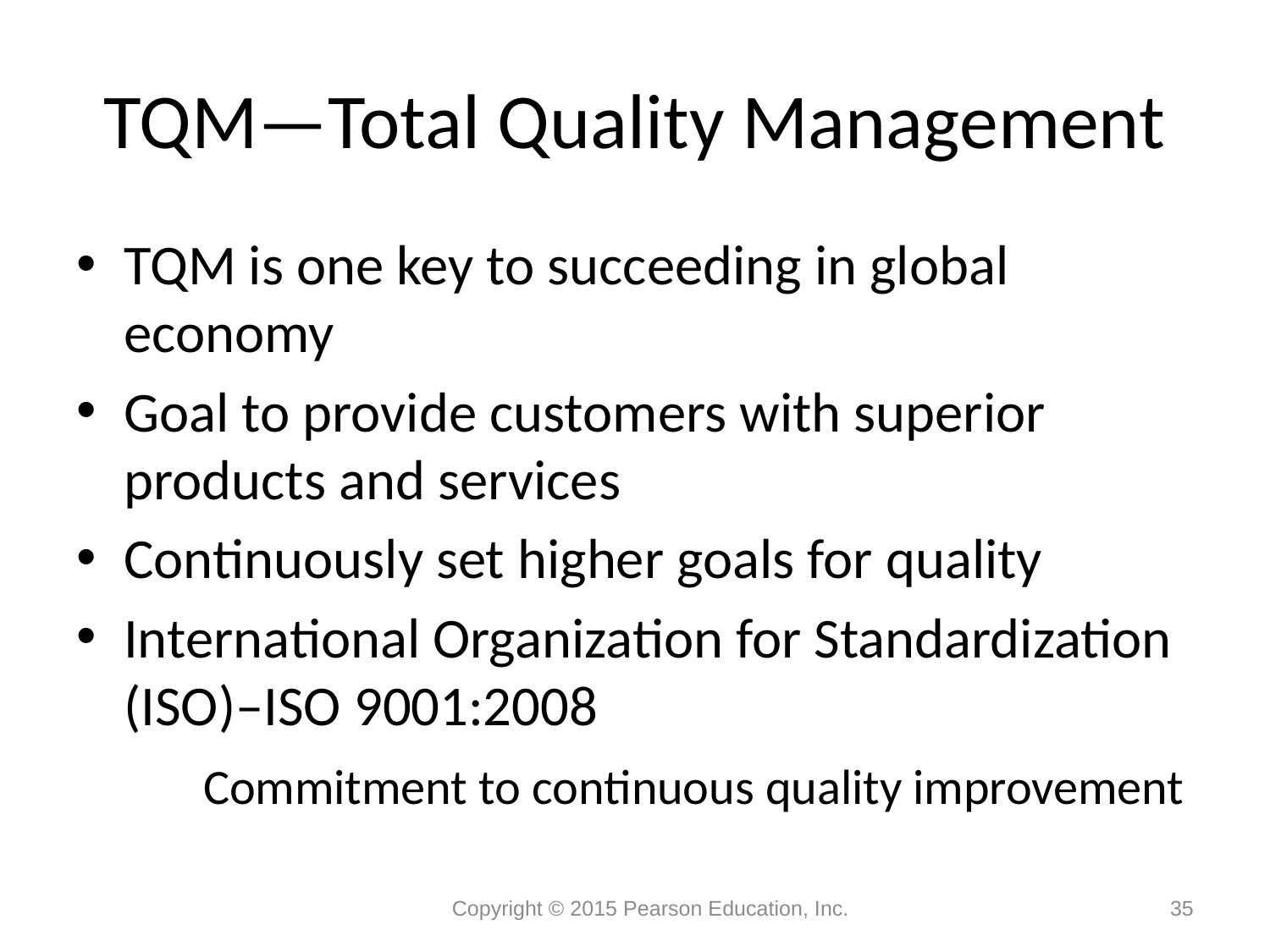

# TQM—Total Quality Management
TQM is one key to succeeding in global economy
Goal to provide customers with superior products and services
Continuously set higher goals for quality
International Organization for Standardization (ISO)–ISO 9001:2008
	Commitment to continuous quality improvement
Copyright © 2015 Pearson Education, Inc.
35